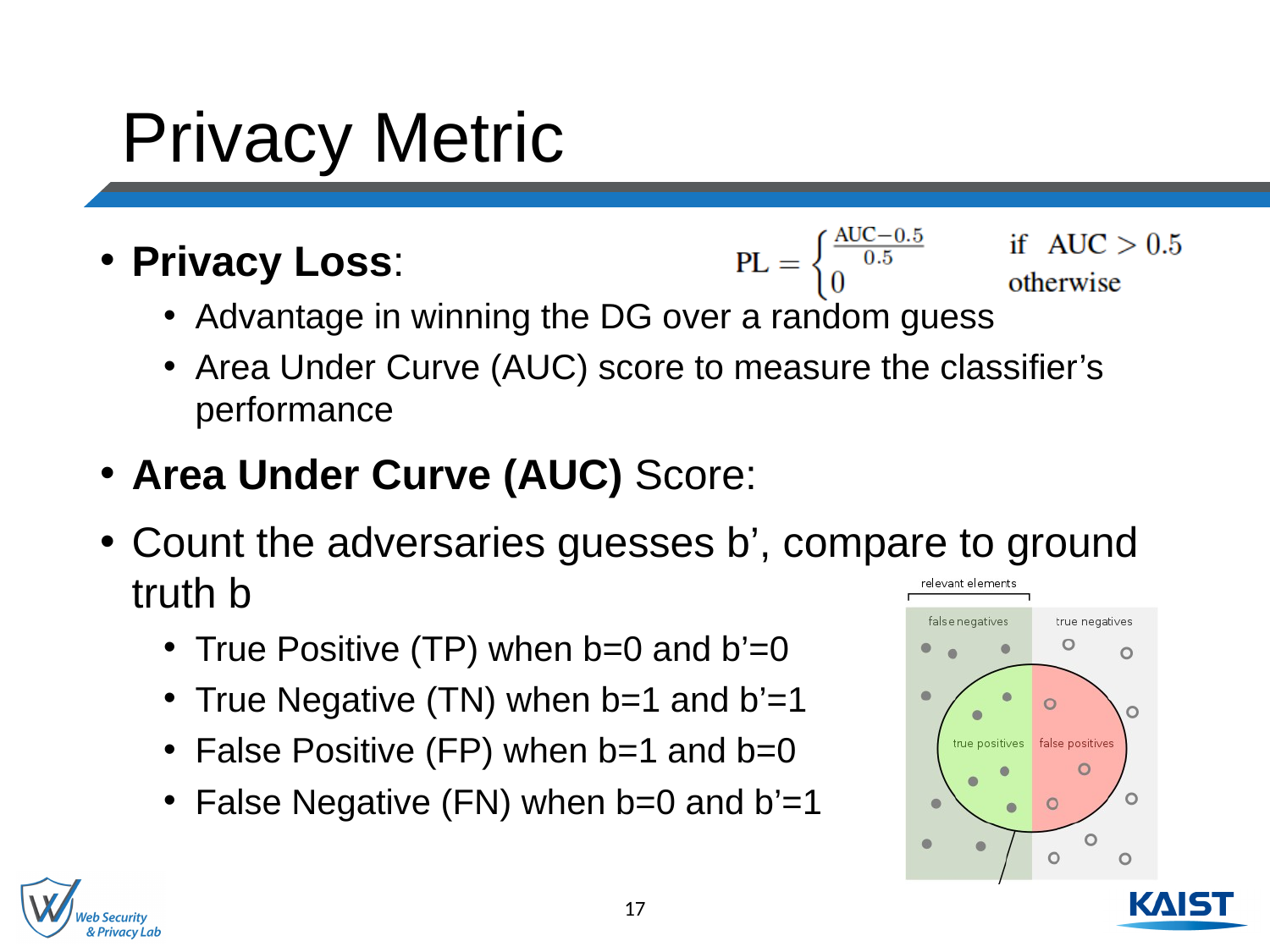

# Privacy Metric
Privacy Loss:
Advantage in winning the DG over a random guess
Area Under Curve (AUC) score to measure the classifier’s performance
Area Under Curve (AUC) Score:
Count the adversaries guesses b’, compare to ground truth b
True Positive (TP) when b=0 and b’=0
True Negative (TN) when b=1 and b’=1
False Positive (FP) when b=1 and b=0
False Negative (FN) when b=0 and b’=1

17